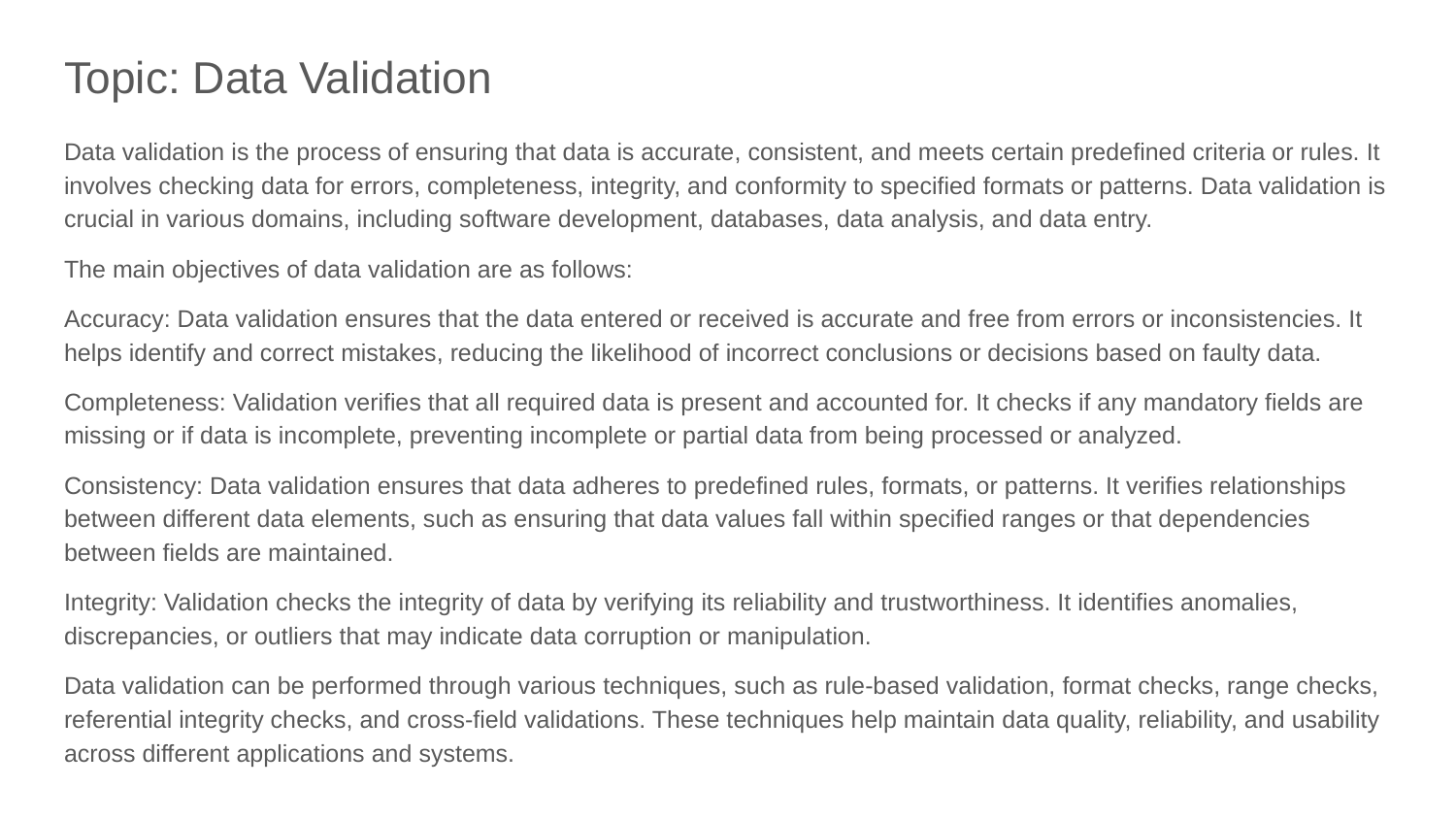

# Topic: Data Validation
Data validation is the process of ensuring that data is accurate, consistent, and meets certain predefined criteria or rules. It involves checking data for errors, completeness, integrity, and conformity to specified formats or patterns. Data validation is crucial in various domains, including software development, databases, data analysis, and data entry.
The main objectives of data validation are as follows:
Accuracy: Data validation ensures that the data entered or received is accurate and free from errors or inconsistencies. It helps identify and correct mistakes, reducing the likelihood of incorrect conclusions or decisions based on faulty data.
Completeness: Validation verifies that all required data is present and accounted for. It checks if any mandatory fields are missing or if data is incomplete, preventing incomplete or partial data from being processed or analyzed.
Consistency: Data validation ensures that data adheres to predefined rules, formats, or patterns. It verifies relationships between different data elements, such as ensuring that data values fall within specified ranges or that dependencies between fields are maintained.
Integrity: Validation checks the integrity of data by verifying its reliability and trustworthiness. It identifies anomalies, discrepancies, or outliers that may indicate data corruption or manipulation.
Data validation can be performed through various techniques, such as rule-based validation, format checks, range checks, referential integrity checks, and cross-field validations. These techniques help maintain data quality, reliability, and usability across different applications and systems.